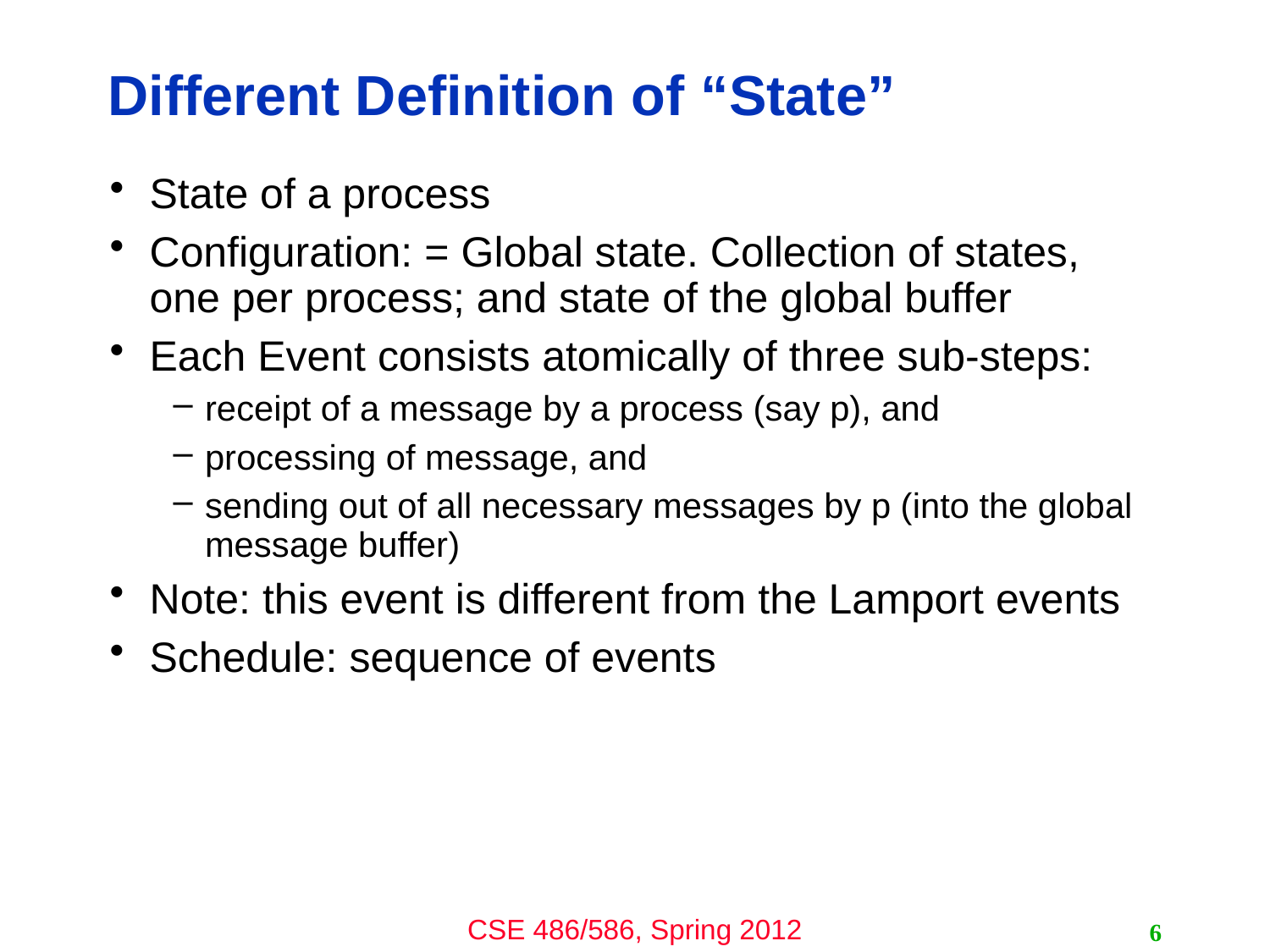

# Different Definition of “State”
State of a process
Configuration: = Global state. Collection of states, one per process; and state of the global buffer
Each Event consists atomically of three sub-steps:
receipt of a message by a process (say p), and
processing of message, and
sending out of all necessary messages by p (into the global message buffer)
Note: this event is different from the Lamport events
Schedule: sequence of events
6